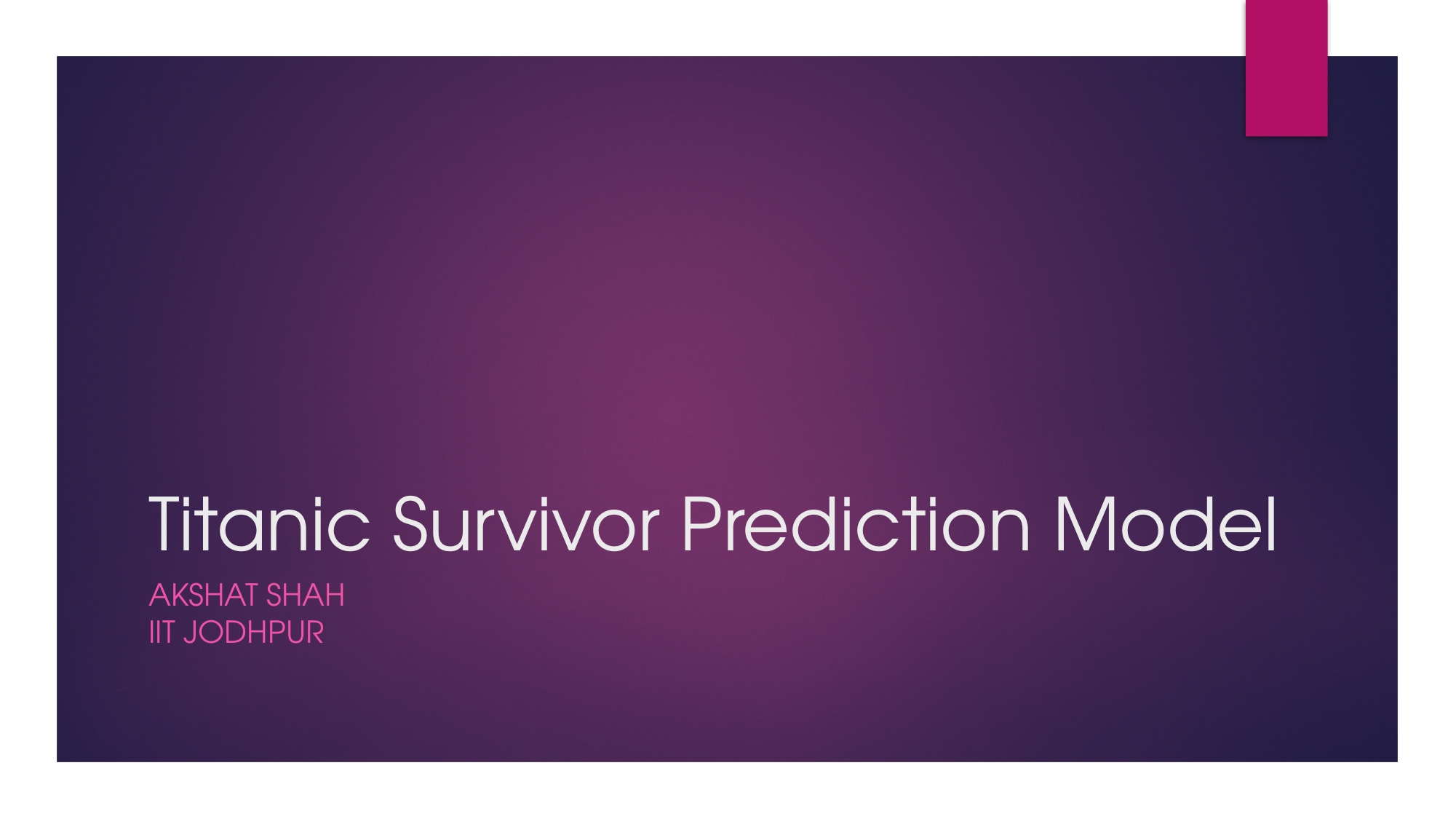

# Titanic Survivor Prediction Model
Akshat shah
iit jodhpur